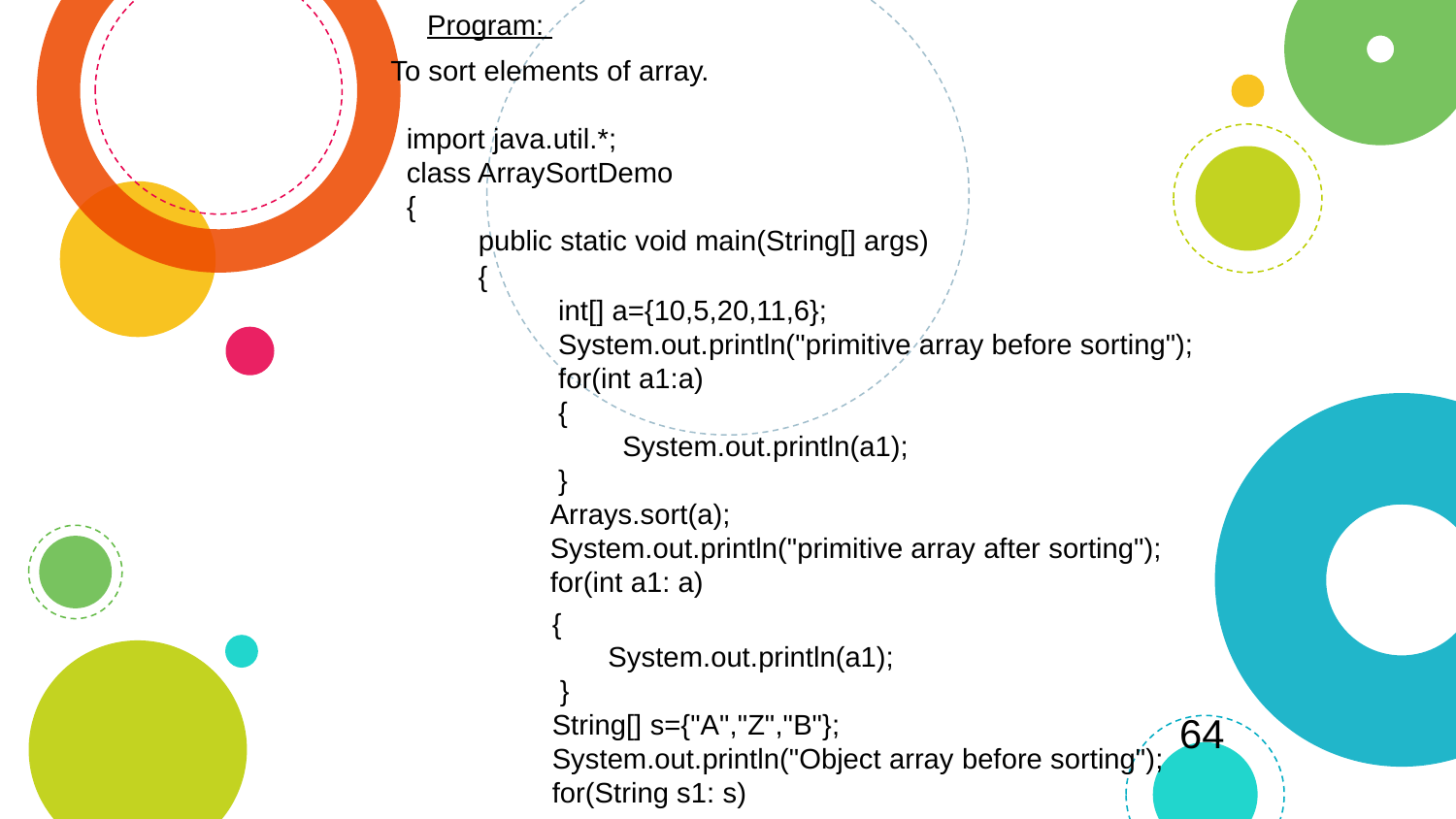

Program:
To sort elements of array.

  import java.util.*;
  class ArraySortDemo
  {
           public static void main(String[] args)
              {
                        int[] a={10,5,20,11,6};
                        System.out.println("primitive array before sorting");
                        for(int a1:a)
                        {
                                System.out.println(a1);
                        }
                       Arrays.sort(a);
                       System.out.println("primitive array after sorting");
                       for(int a1: a)
  {
         System.out.println(a1);
   }
  String[] s={"A","Z","B"};
  System.out.println("Object array before sorting");
  for(String s1: s)
64